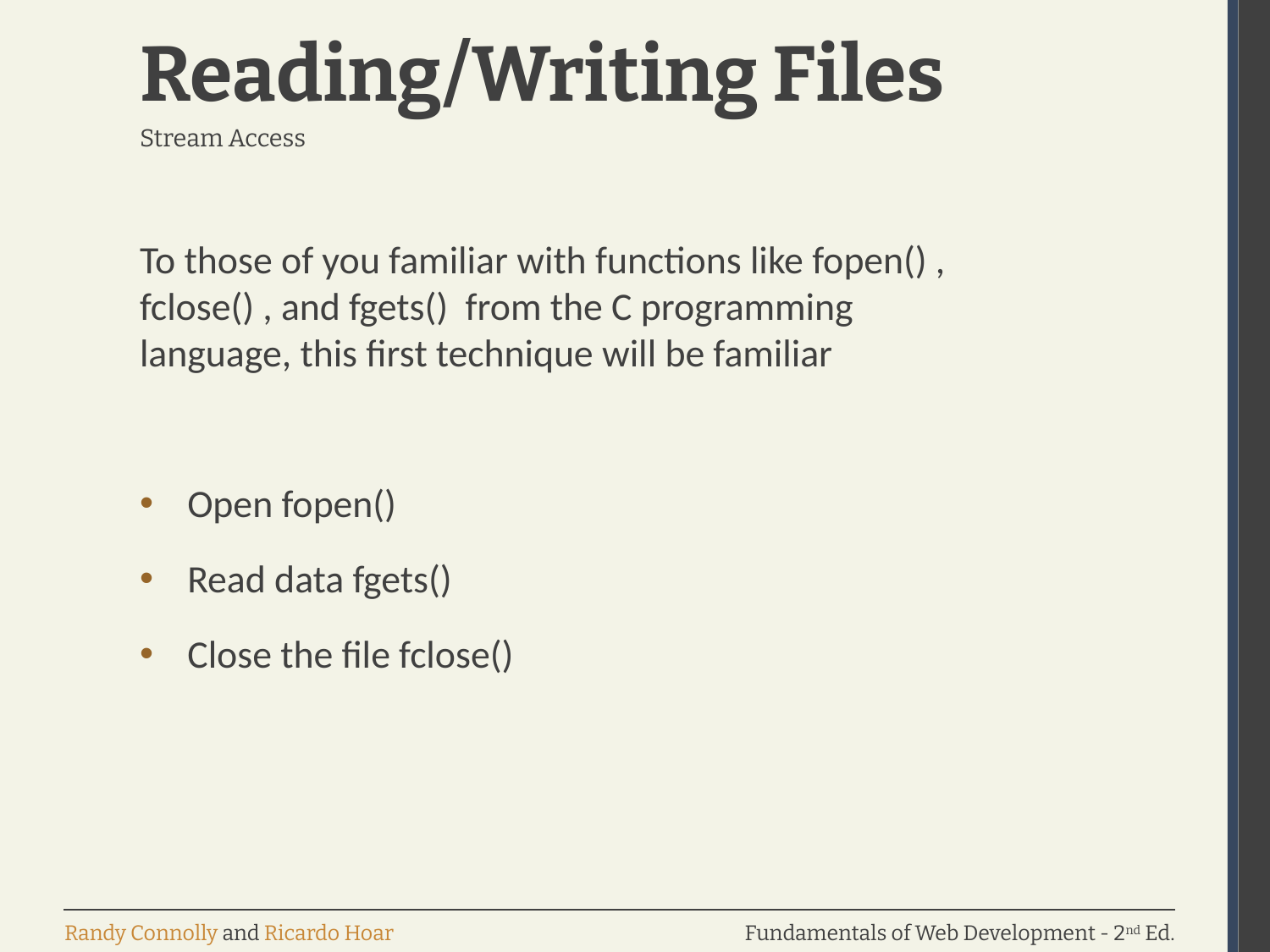

# Reading/Writing Files
Stream Access
To those of you familiar with functions like fopen() , fclose() , and fgets()  from the C programming language, this first technique will be familiar

Open fopen()
Read data fgets()
Close the file fclose()